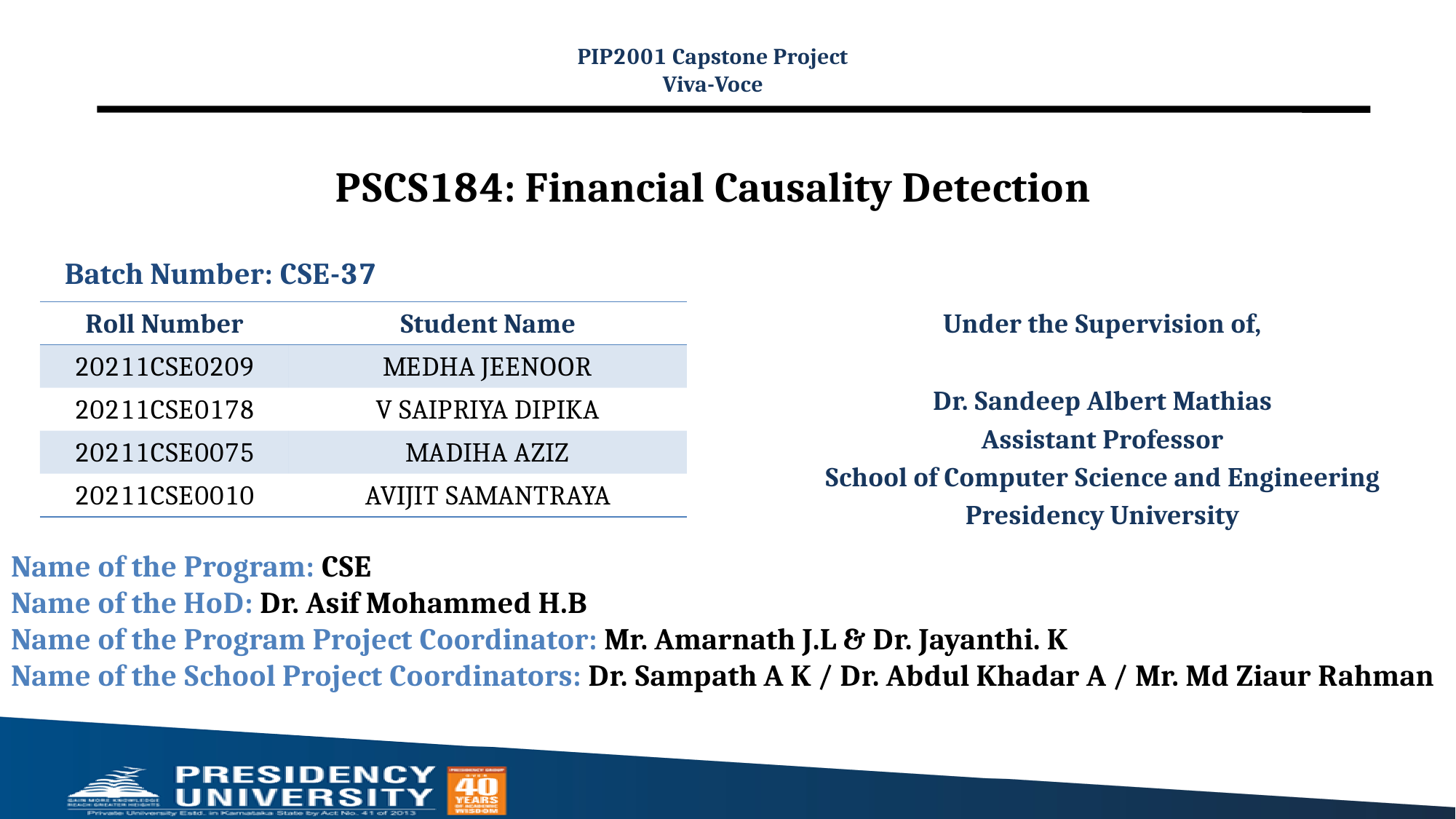

PIP2001 Capstone Project
Viva-Voce
# PSCS184: Financial Causality Detection
Batch Number: CSE-37
Under the Supervision of,

Dr. Sandeep Albert Mathias
Assistant Professor
School of Computer Science and Engineering
Presidency University

| Roll Number | Student Name |
| --- | --- |
| 20211CSE0209 | MEDHA JEENOOR |
| 20211CSE0178 | V SAIPRIYA DIPIKA |
| 20211CSE0075 | MADIHA AZIZ |
| 20211CSE0010 | AVIJIT SAMANTRAYA |
Name of the Program: CSE
Name of the HoD: Dr. Asif Mohammed H.B
Name of the Program Project Coordinator: Mr. Amarnath J.L & Dr. Jayanthi. K
Name of the School Project Coordinators: Dr. Sampath A K / Dr. Abdul Khadar A / Mr. Md Ziaur Rahman